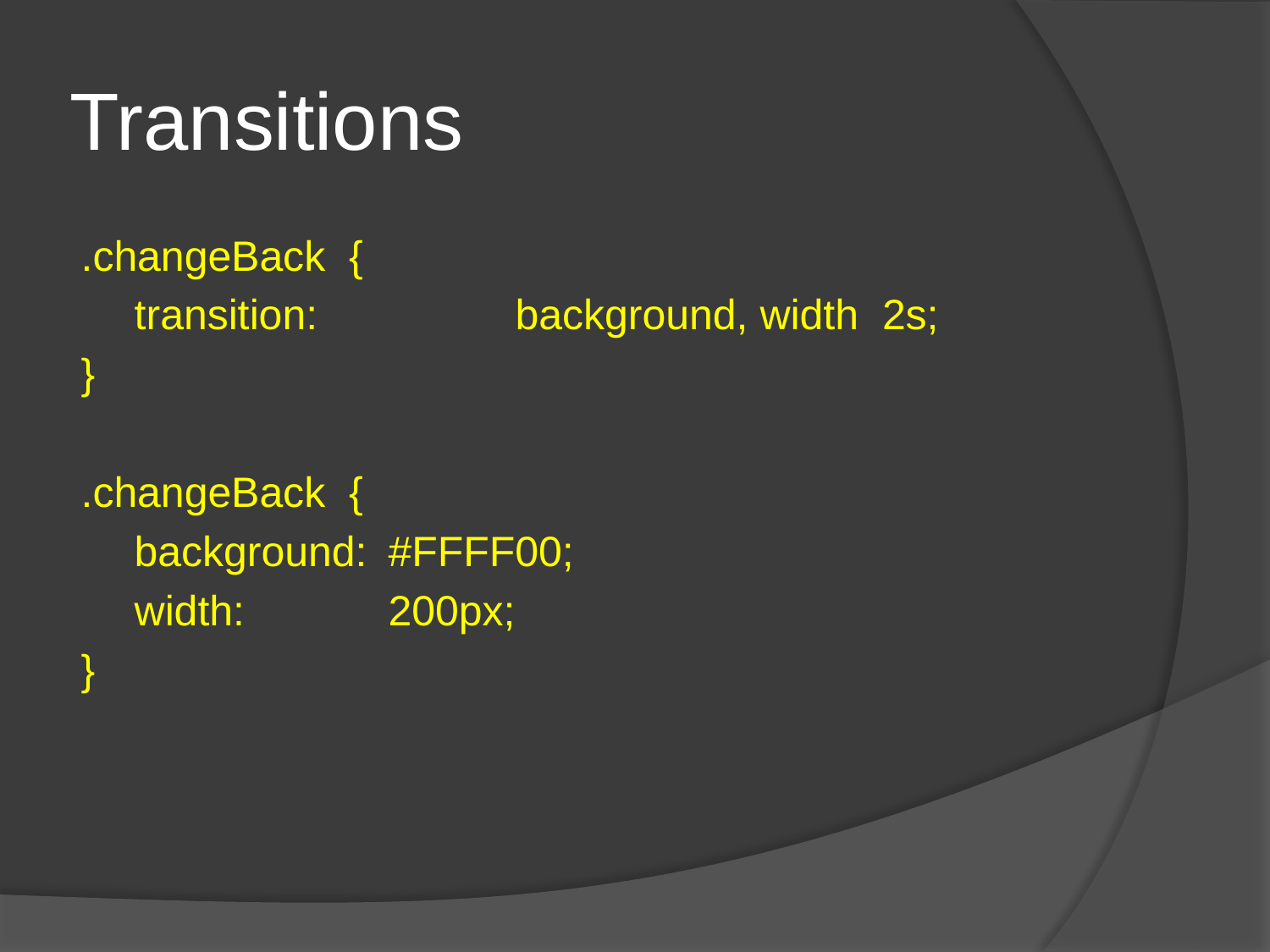

# Transitions
.changeBack  {
	transition:		background, width  2s;
}

.changeBack  {
	background:	#FFFF00;
	width:		200px;
}